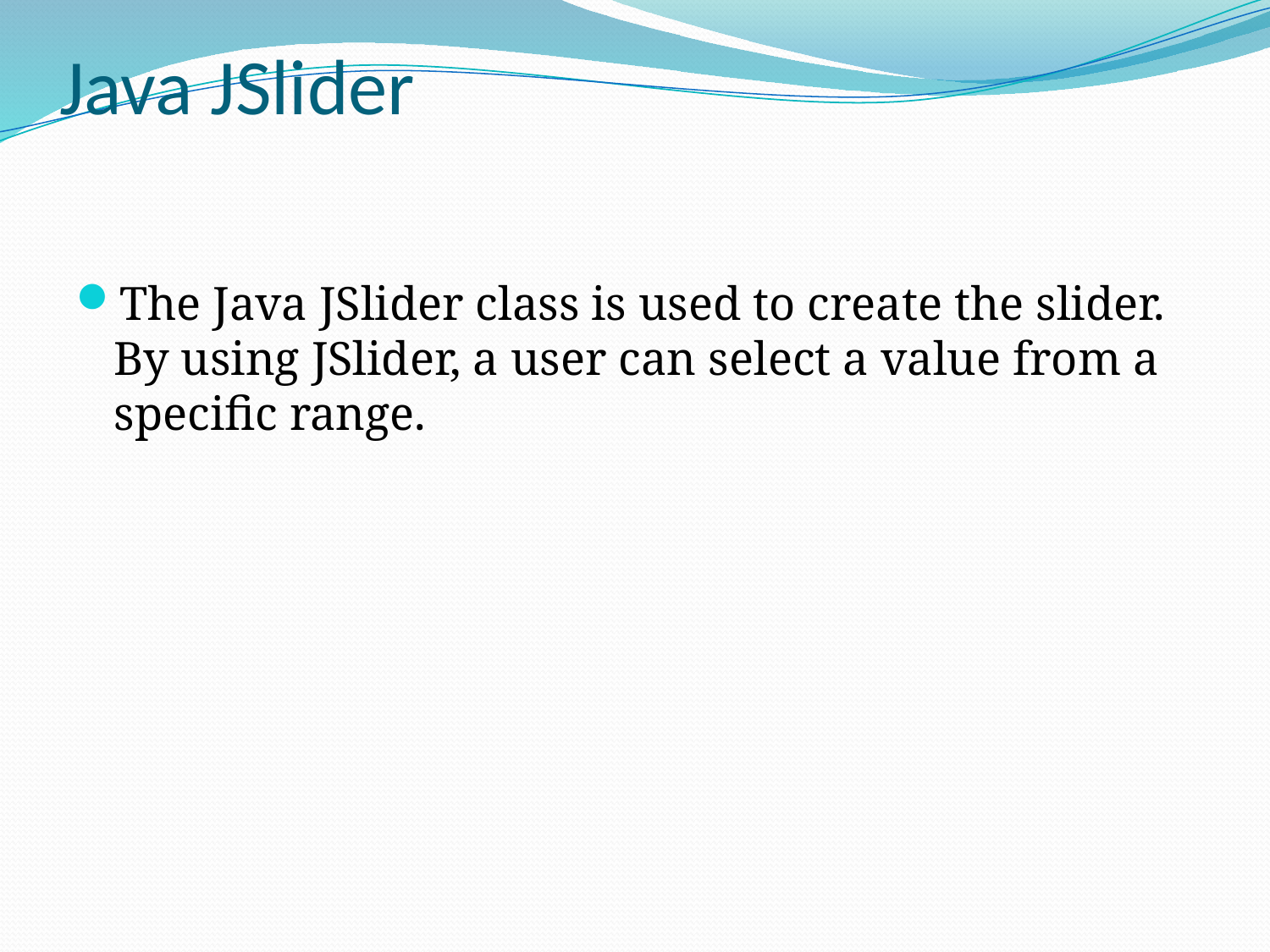

# Java JSlider
The Java JSlider class is used to create the slider. By using JSlider, a user can select a value from a specific range.